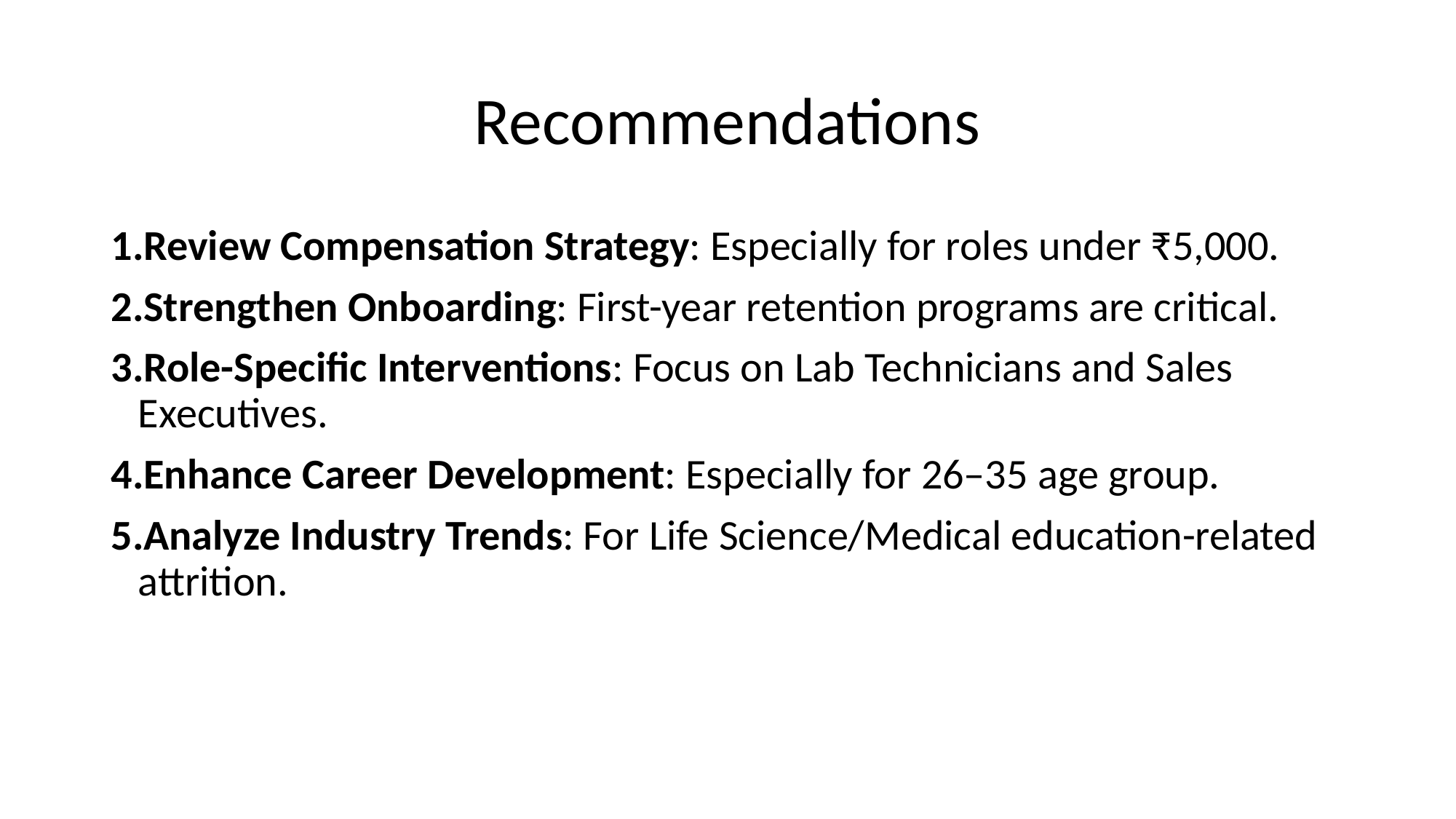

# Recommendations
Review Compensation Strategy: Especially for roles under ₹5,000.
Strengthen Onboarding: First-year retention programs are critical.
Role-Specific Interventions: Focus on Lab Technicians and Sales Executives.
Enhance Career Development: Especially for 26–35 age group.
Analyze Industry Trends: For Life Science/Medical education-related attrition.